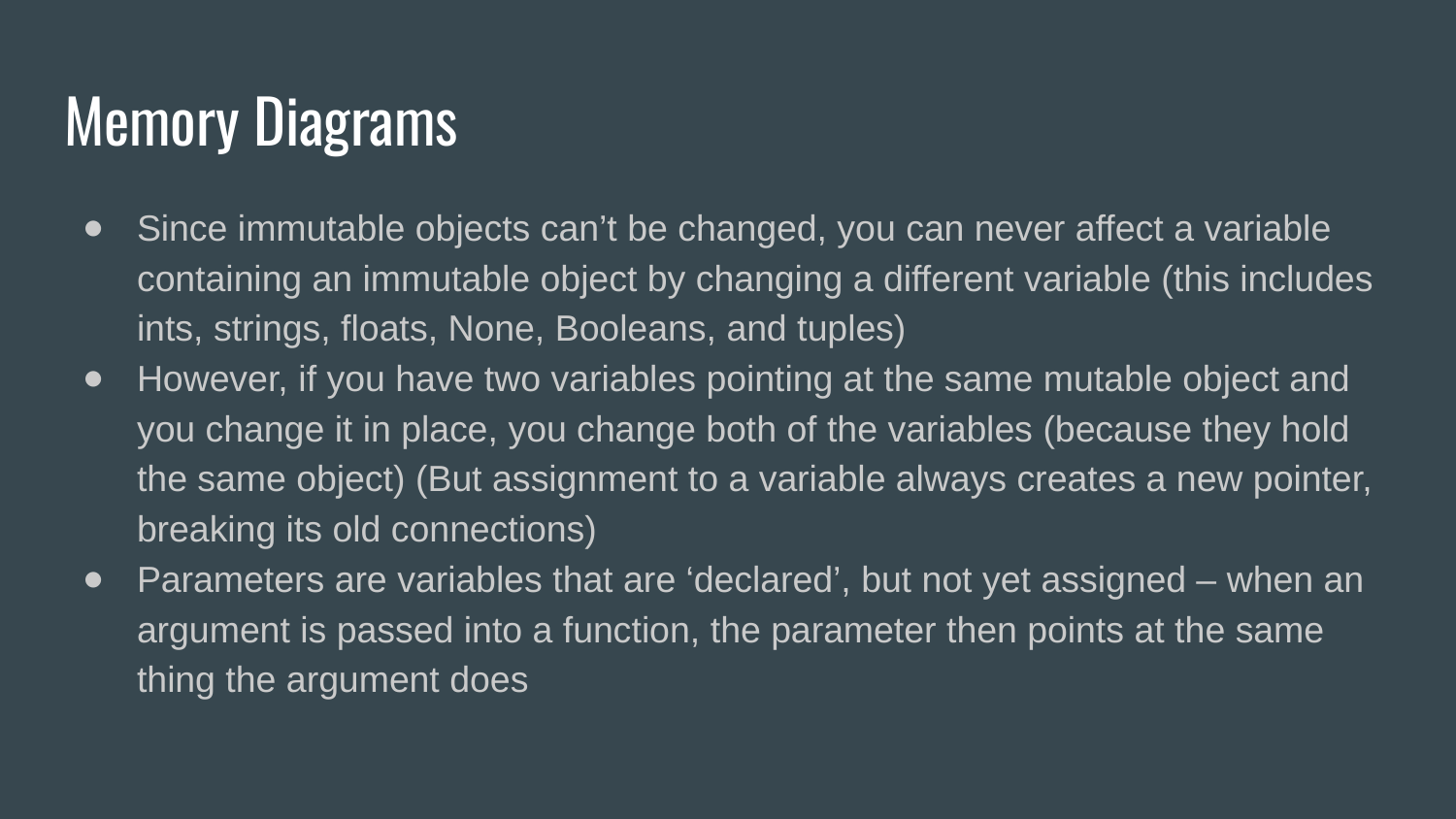

# Memory Diagrams
Since immutable objects can’t be changed, you can never affect a variable containing an immutable object by changing a different variable (this includes ints, strings, floats, None, Booleans, and tuples)
However, if you have two variables pointing at the same mutable object and you change it in place, you change both of the variables (because they hold the same object) (But assignment to a variable always creates a new pointer, breaking its old connections)
Parameters are variables that are ‘declared’, but not yet assigned – when an argument is passed into a function, the parameter then points at the same thing the argument does